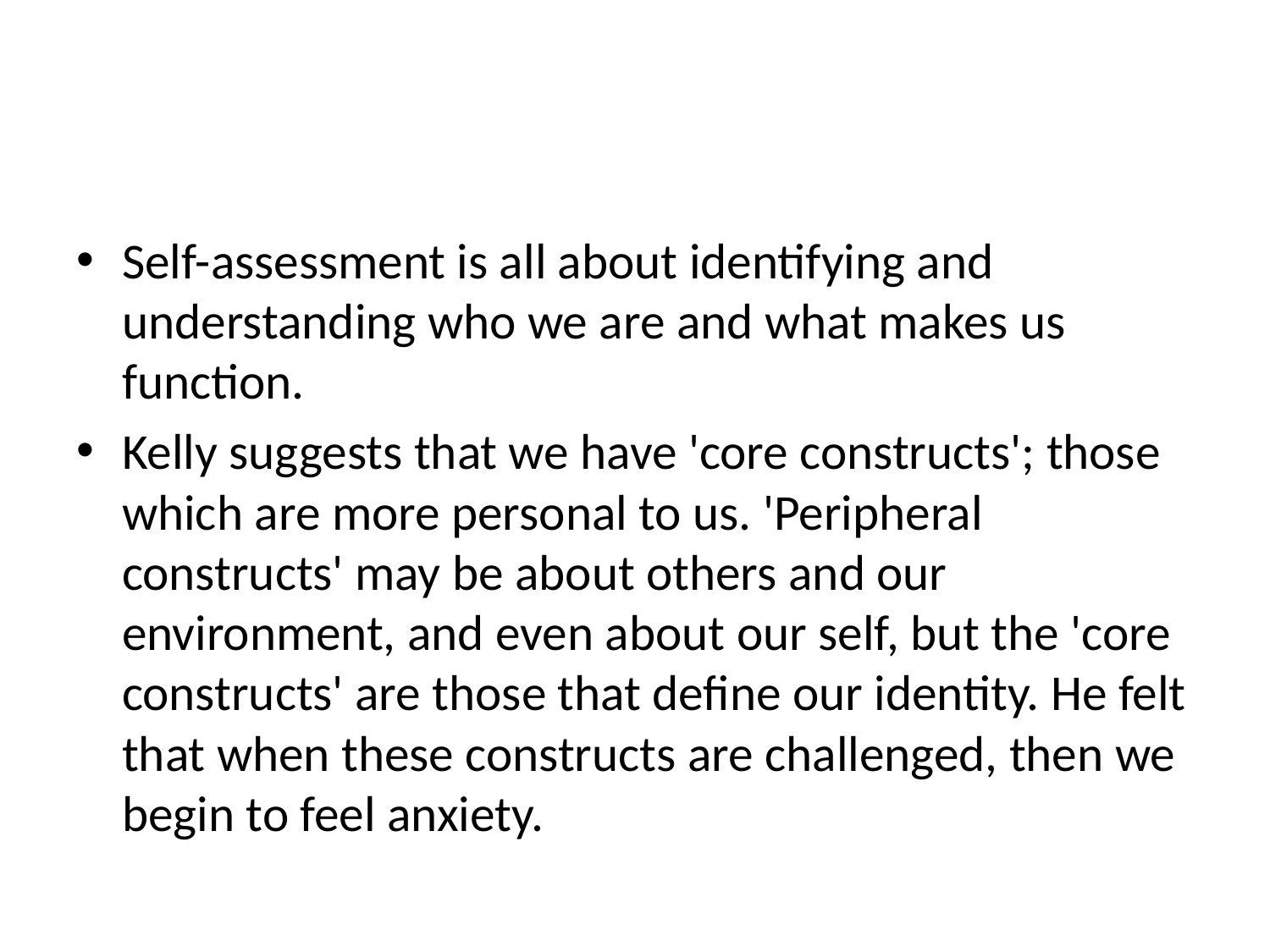

#
Self-assessment is all about identifying and understanding who we are and what makes us function.
Kelly suggests that we have 'core constructs'; those which are more personal to us. 'Peripheral constructs' may be about others and our environment, and even about our self, but the 'core constructs' are those that define our identity. He felt that when these constructs are challenged, then we begin to feel anxiety.